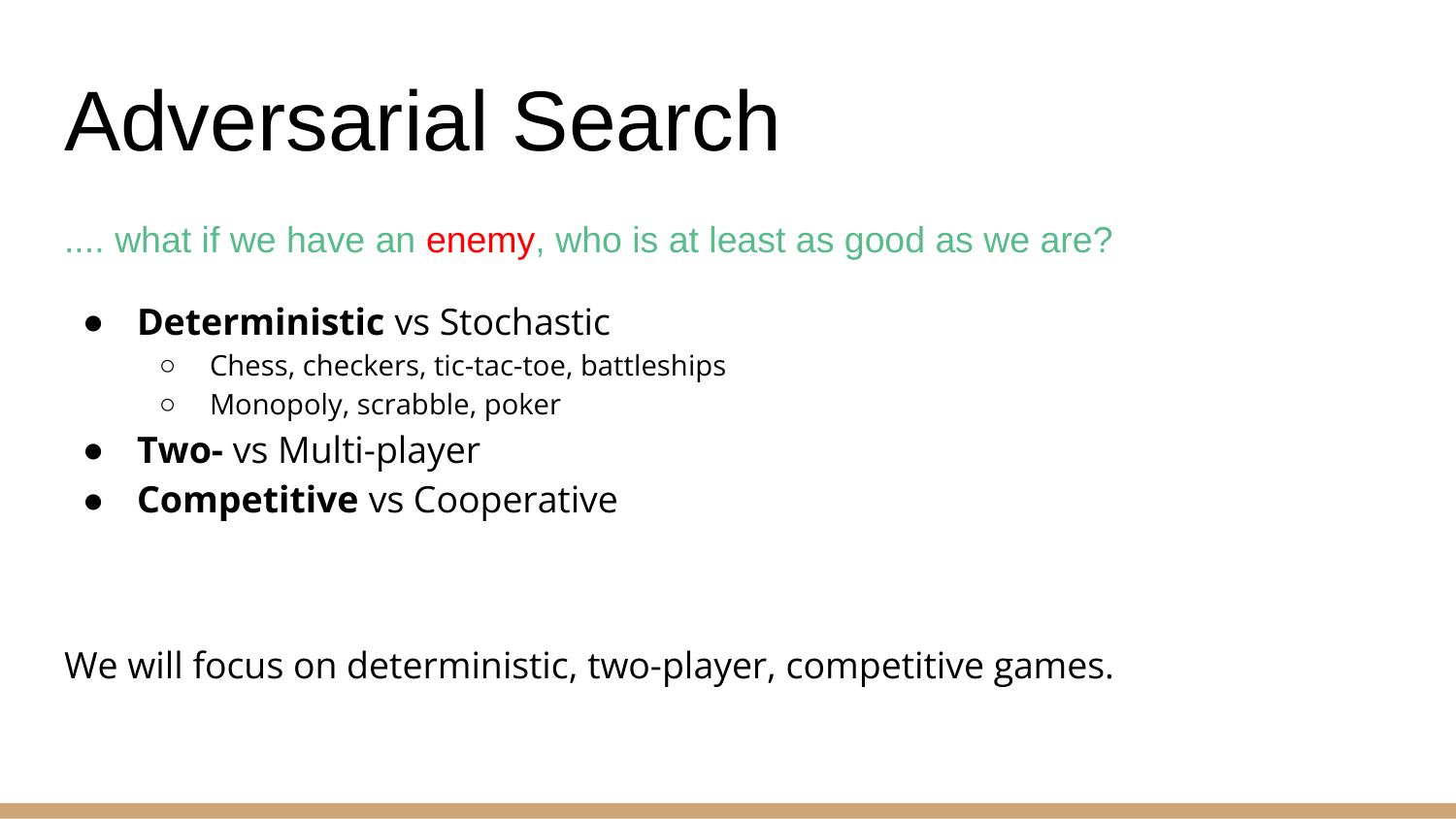

# Adversarial Search
.... what if we have an enemy, who is at least as good as we are?
Deterministic vs Stochastic
Chess, checkers, tic-tac-toe, battleships
Monopoly, scrabble, poker
Two- vs Multi-player
Competitive vs Cooperative

We will focus on deterministic, two-player, competitive games.